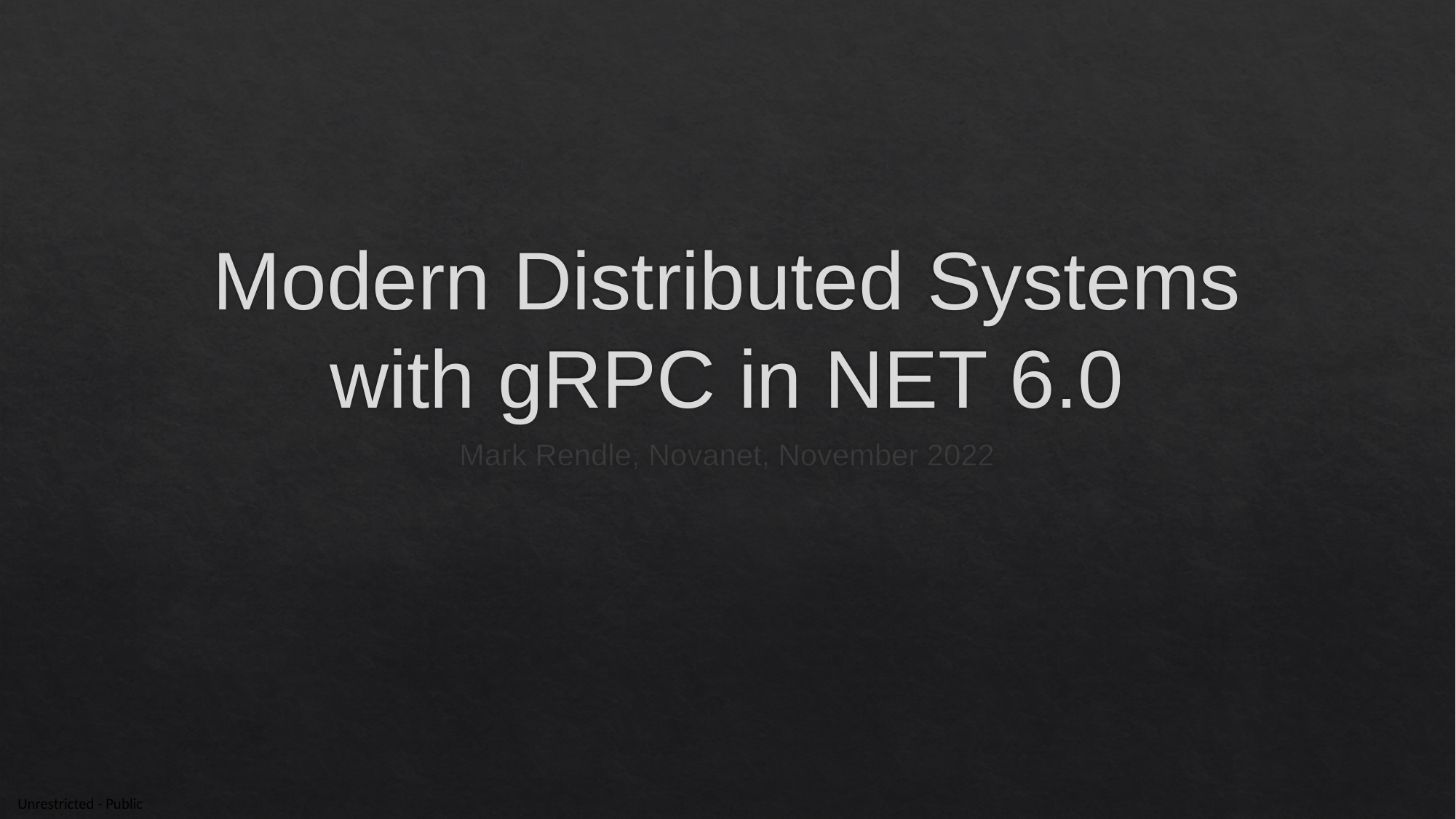

# Modern Distributed Systems with gRPC in NET 6.0
Mark Rendle, Novanet, November 2022